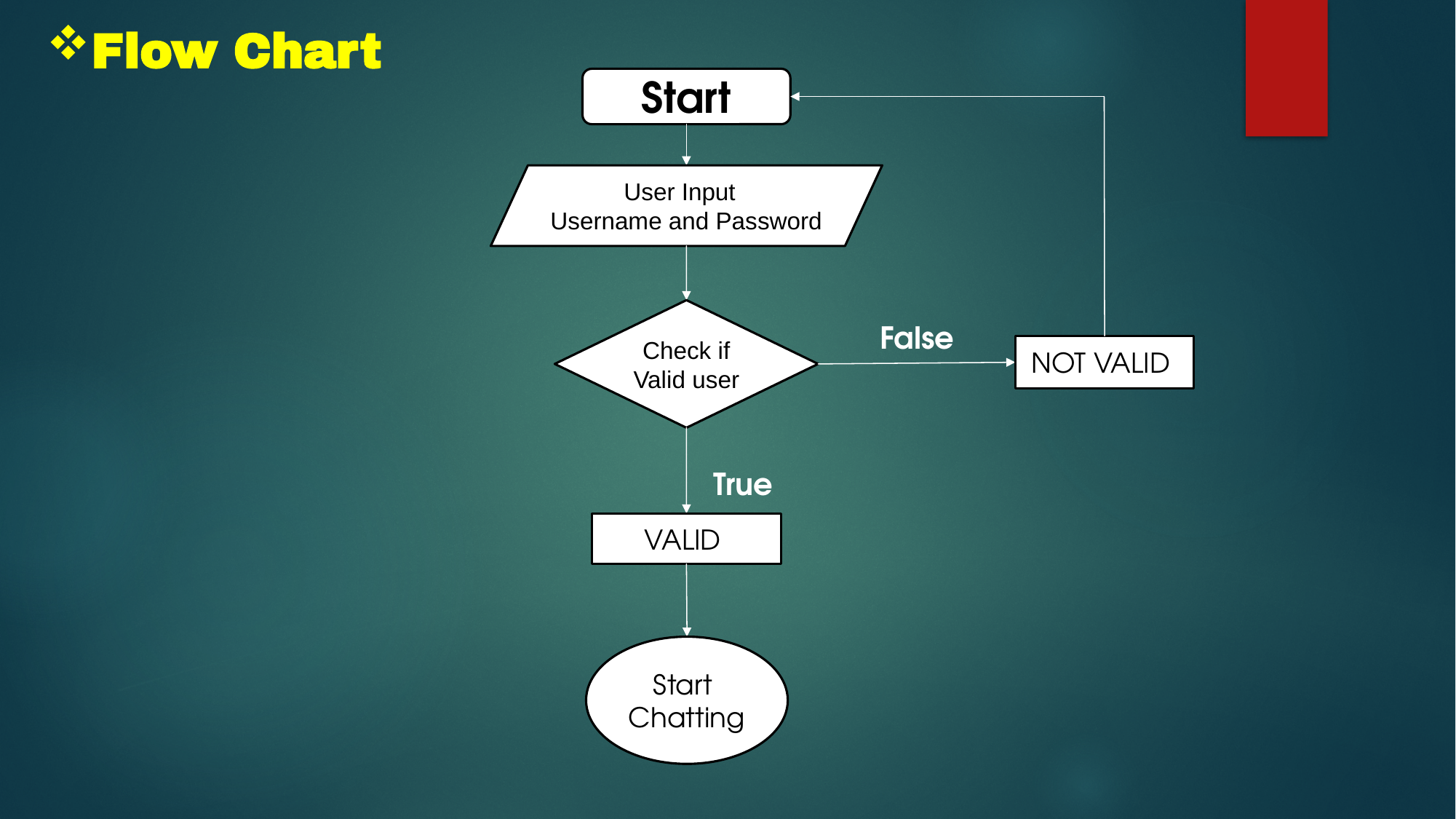

Flow Chart
Start
User Input
Username and Password
Check if Valid user
False
NOT VALID
True
VALID
Start
Chatting